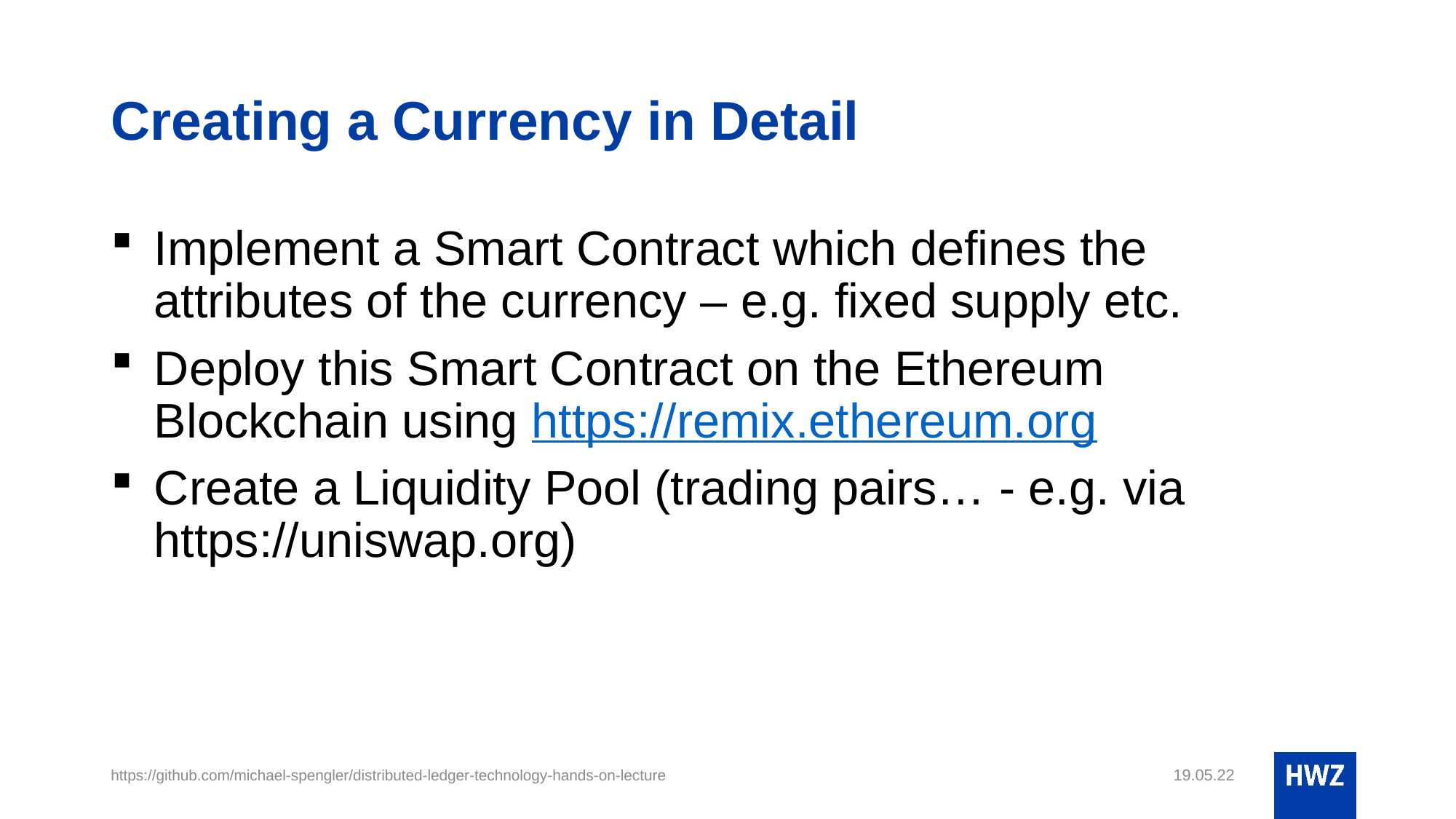

# Creating a Currency in Detail
Implement a Smart Contract which defines the attributes of the currency – e.g. fixed supply etc.
Deploy this Smart Contract on the Ethereum Blockchain using https://remix.ethereum.org
Create a Liquidity Pool (trading pairs… - e.g. via https://uniswap.org)
https://github.com/michael-spengler/distributed-ledger-technology-hands-on-lecture
19.05.22